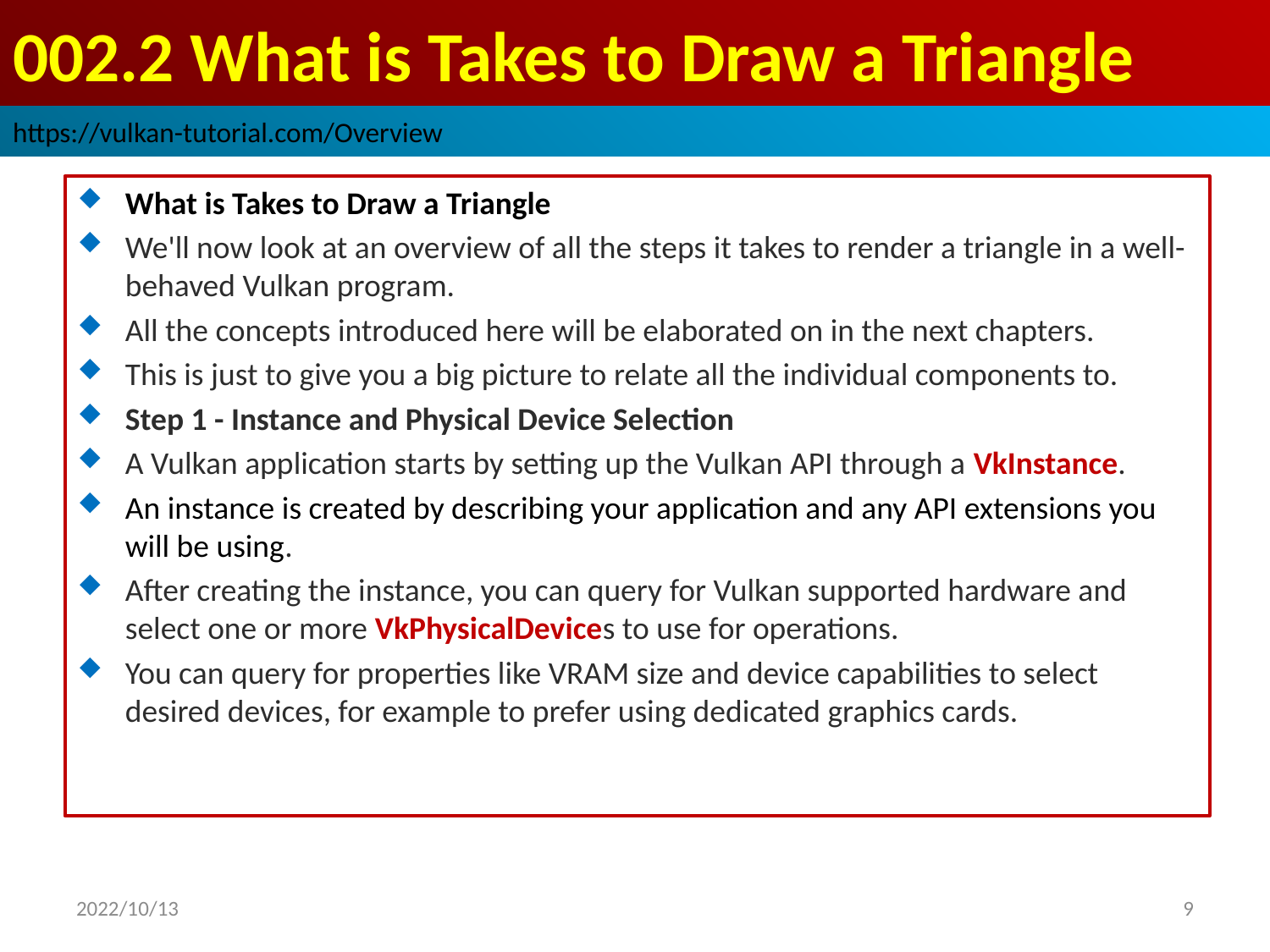

# 002.2 What is Takes to Draw a Triangle
https://vulkan-tutorial.com/Overview
What is Takes to Draw a Triangle
We'll now look at an overview of all the steps it takes to render a triangle in a well-behaved Vulkan program.
All the concepts introduced here will be elaborated on in the next chapters.
This is just to give you a big picture to relate all the individual components to.
Step 1 - Instance and Physical Device Selection
A Vulkan application starts by setting up the Vulkan API through a VkInstance.
An instance is created by describing your application and any API extensions you will be using.
After creating the instance, you can query for Vulkan supported hardware and select one or more VkPhysicalDevices to use for operations.
You can query for properties like VRAM size and device capabilities to select desired devices, for example to prefer using dedicated graphics cards.

2022/10/13
9